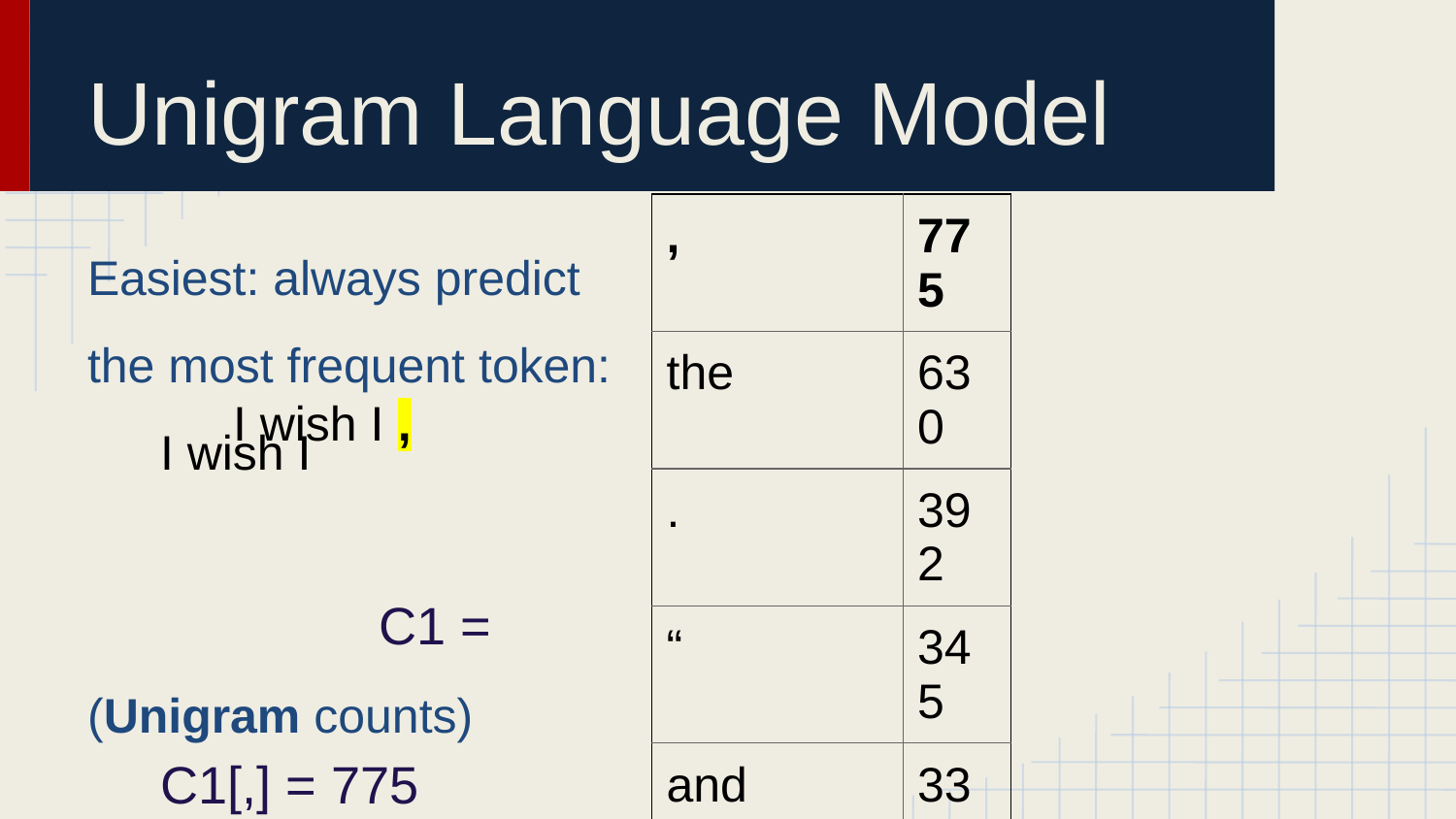

# Unigram Language Model
| , | 775 |
| --- | --- |
| the | 630 |
| . | 392 |
| “ | 345 |
| and | 339 |
| a | 337 |
| to | 277 |
| she | 249 |
Easiest: always predict the most frequent token:
I wish I

	I wish I ,
					C1 =
(Unigram counts)
C1[,] = 775
C1[the] = 630